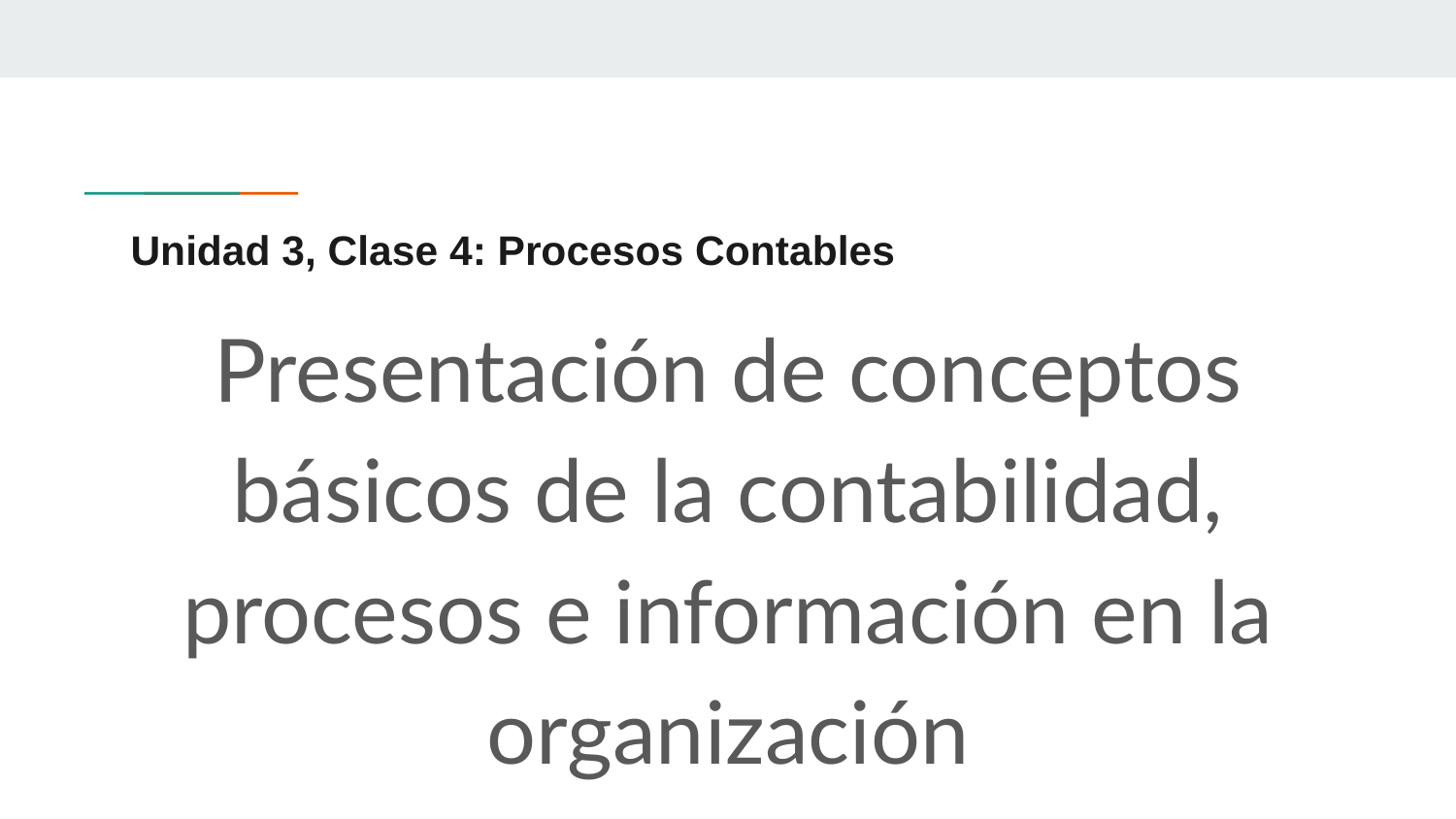

# Unidad 3, Clase 4: Procesos Contables
Presentación de conceptos básicos de la contabilidad, procesos e información en la organización